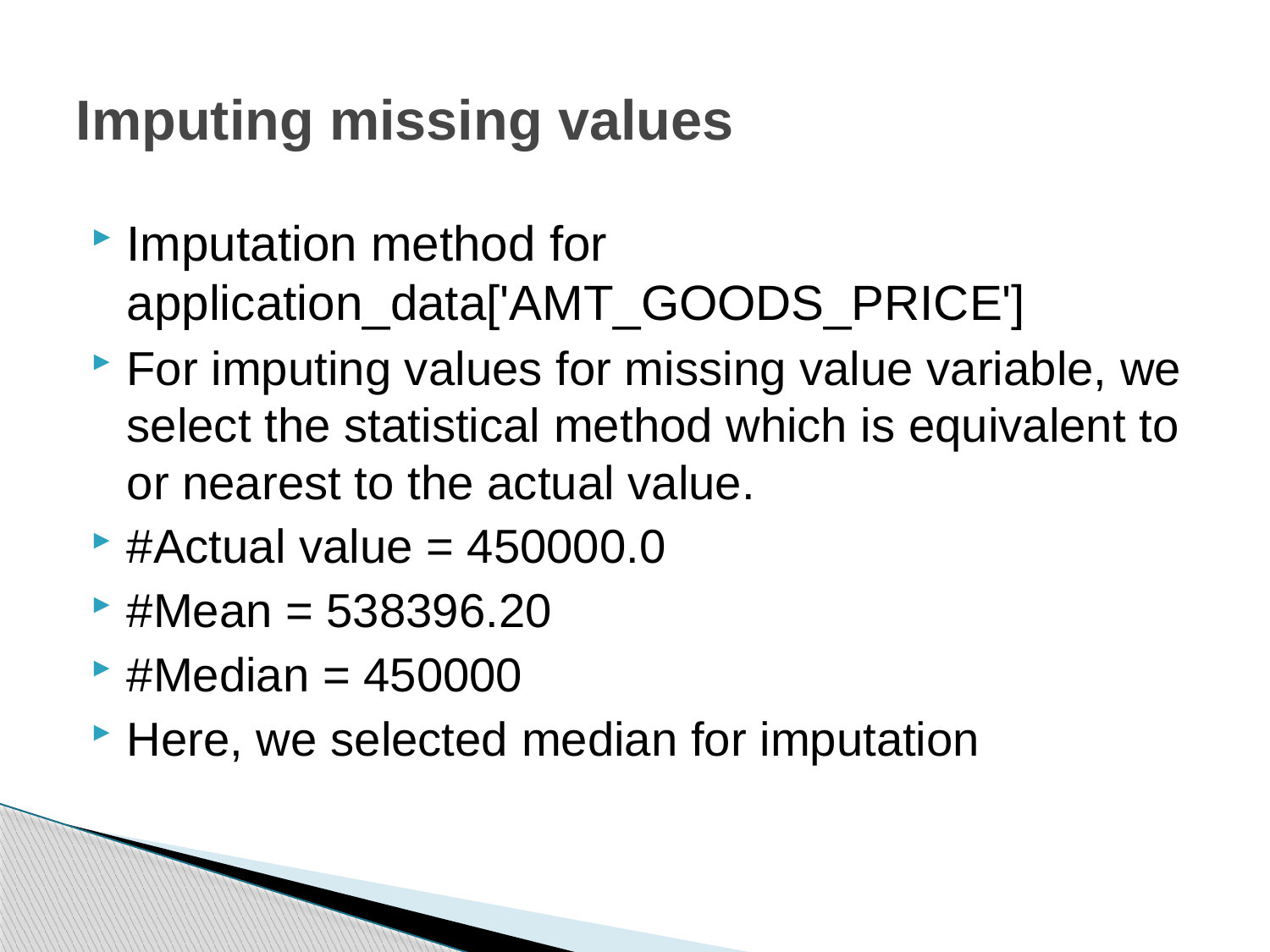

# Imputing missing values
Imputation method for application_data['AMT_GOODS_PRICE']
For imputing values for missing value variable, we select the statistical method which is equivalent to or nearest to the actual value.
#Actual value = 450000.0
#Mean = 538396.20
#Median = 450000
Here, we selected median for imputation